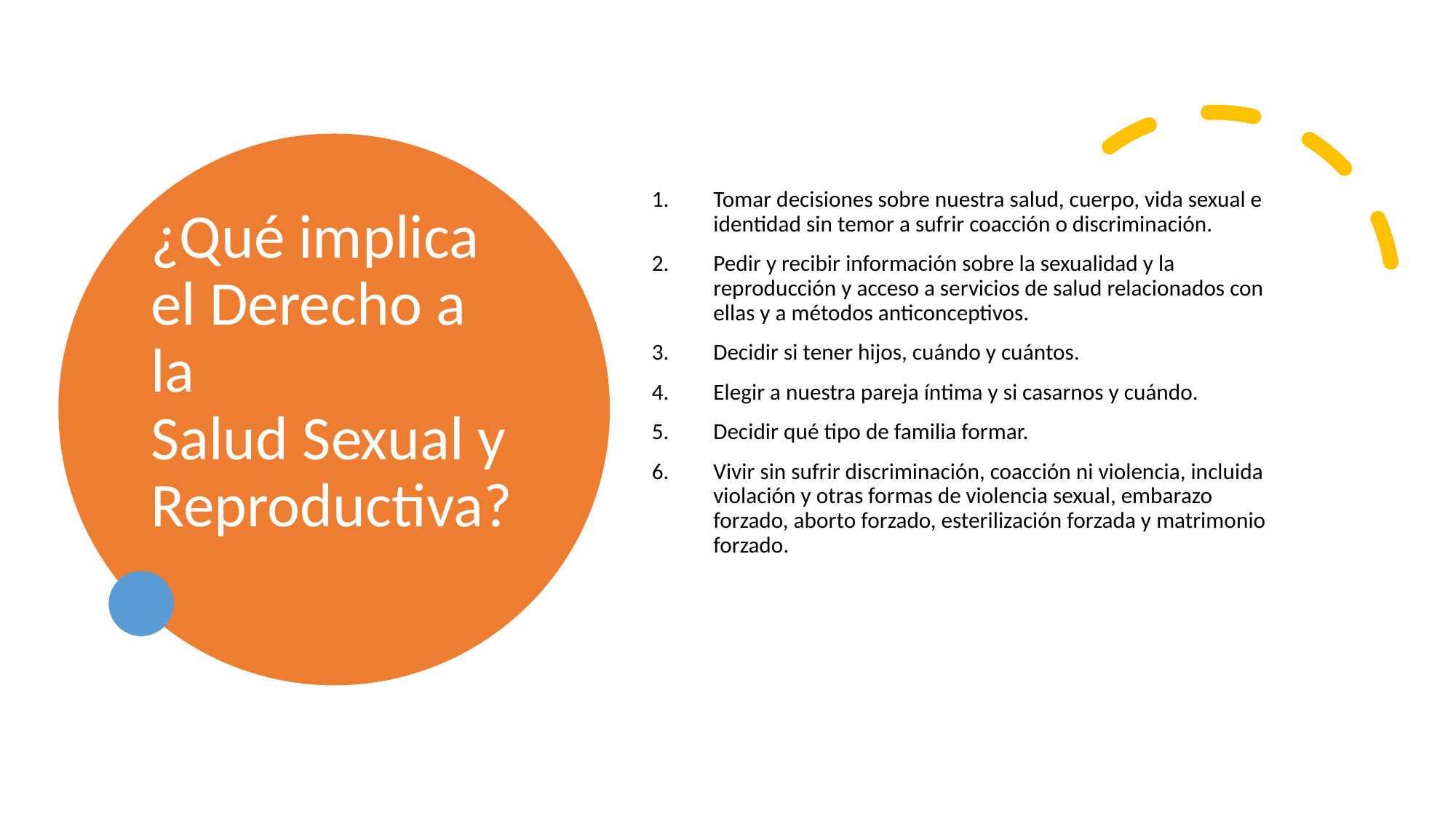

# ¿Qué implica el Derecho a la Salud Sexual y Reproductiva?
Tomar decisiones sobre nuestra salud, cuerpo, vida sexual e identidad sin temor a sufrir coacción o discriminación.
Pedir y recibir información sobre la sexualidad y la reproducción y acceso a servicios de salud relacionados con ellas y a métodos anticonceptivos.
Decidir si tener hijos, cuándo y cuántos.
Elegir a nuestra pareja íntima y si casarnos y cuándo.
Decidir qué tipo de familia formar.
Vivir sin sufrir discriminación, coacción ni violencia, incluida violación y otras formas de violencia sexual, embarazo forzado, aborto forzado, esterilización forzada y matrimonio forzado.